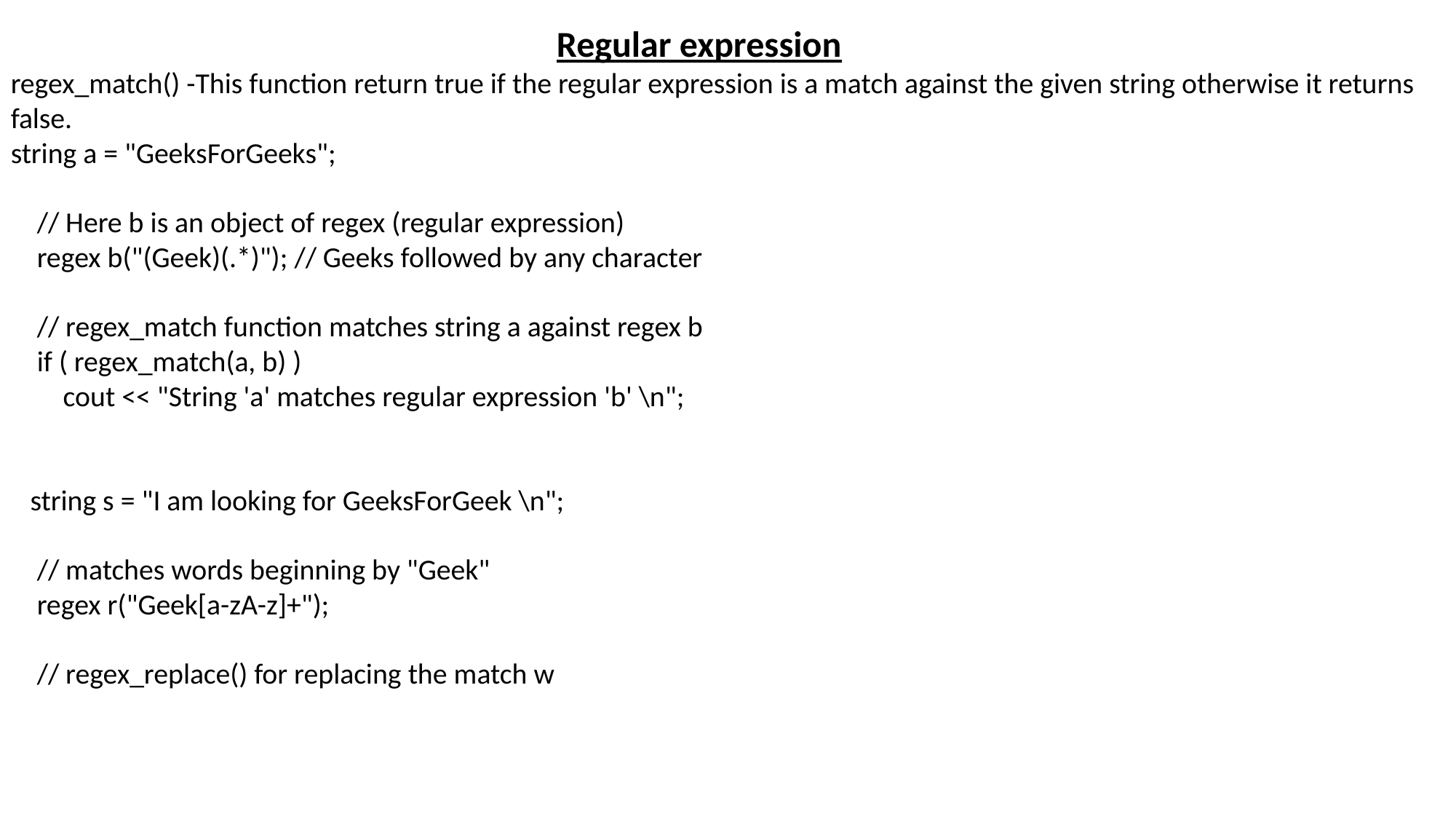

Regular expression
regex_match() -This function return true if the regular expression is a match against the given string otherwise it returns false.
string a = "GeeksForGeeks";

    // Here b is an object of regex (regular expression)
    regex b("(Geek)(.*)"); // Geeks followed by any character

    // regex_match function matches string a against regex b
    if ( regex_match(a, b) )
        cout << "String 'a' matches regular expression 'b' \n";

   string s = "I am looking for GeeksForGeek \n";

    // matches words beginning by "Geek"
    regex r("Geek[a-zA-z]+");

    // regex_replace() for replacing the match w